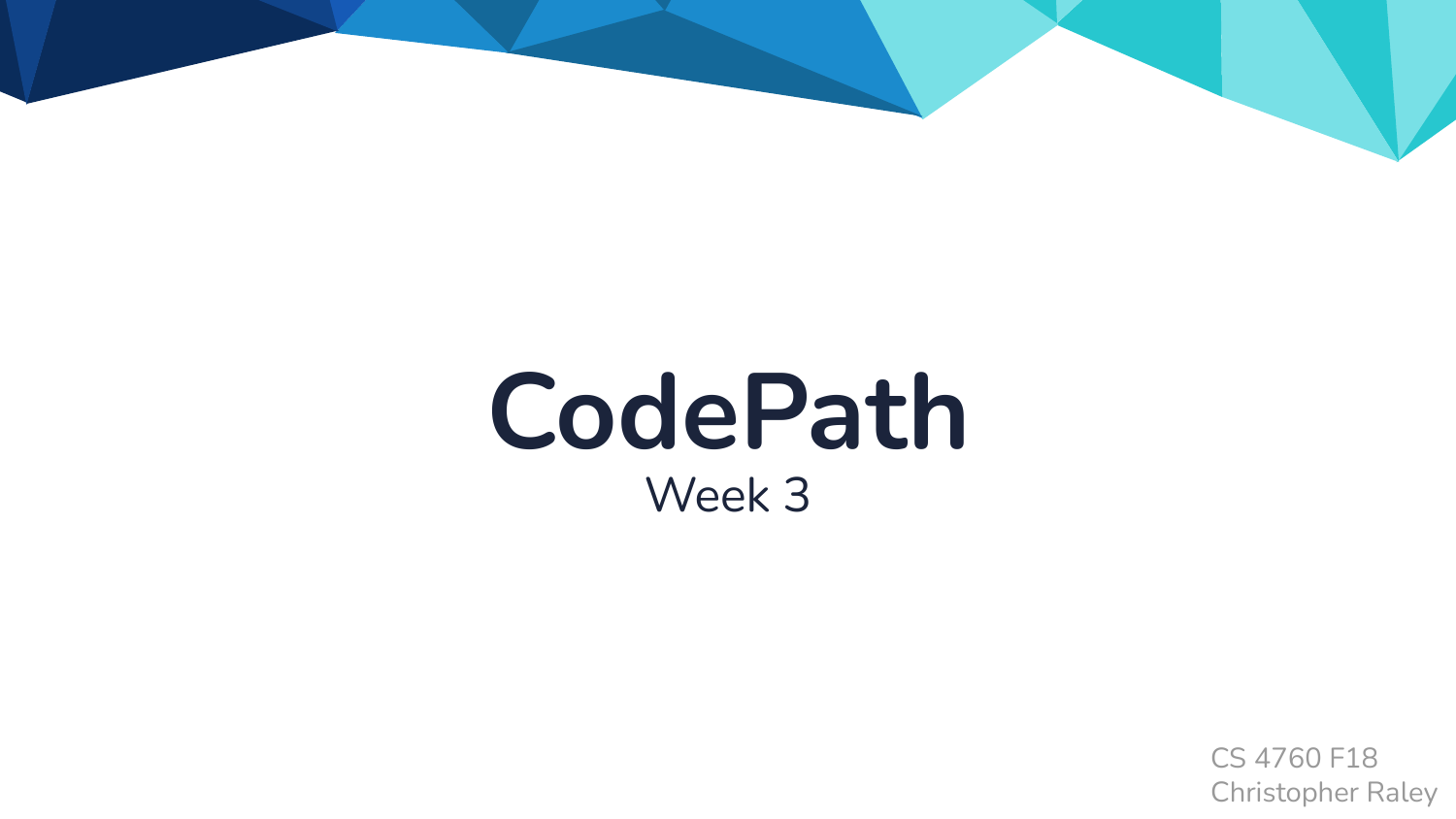

CodePath
Week 3

CS 4760 F18
Christopher Raley